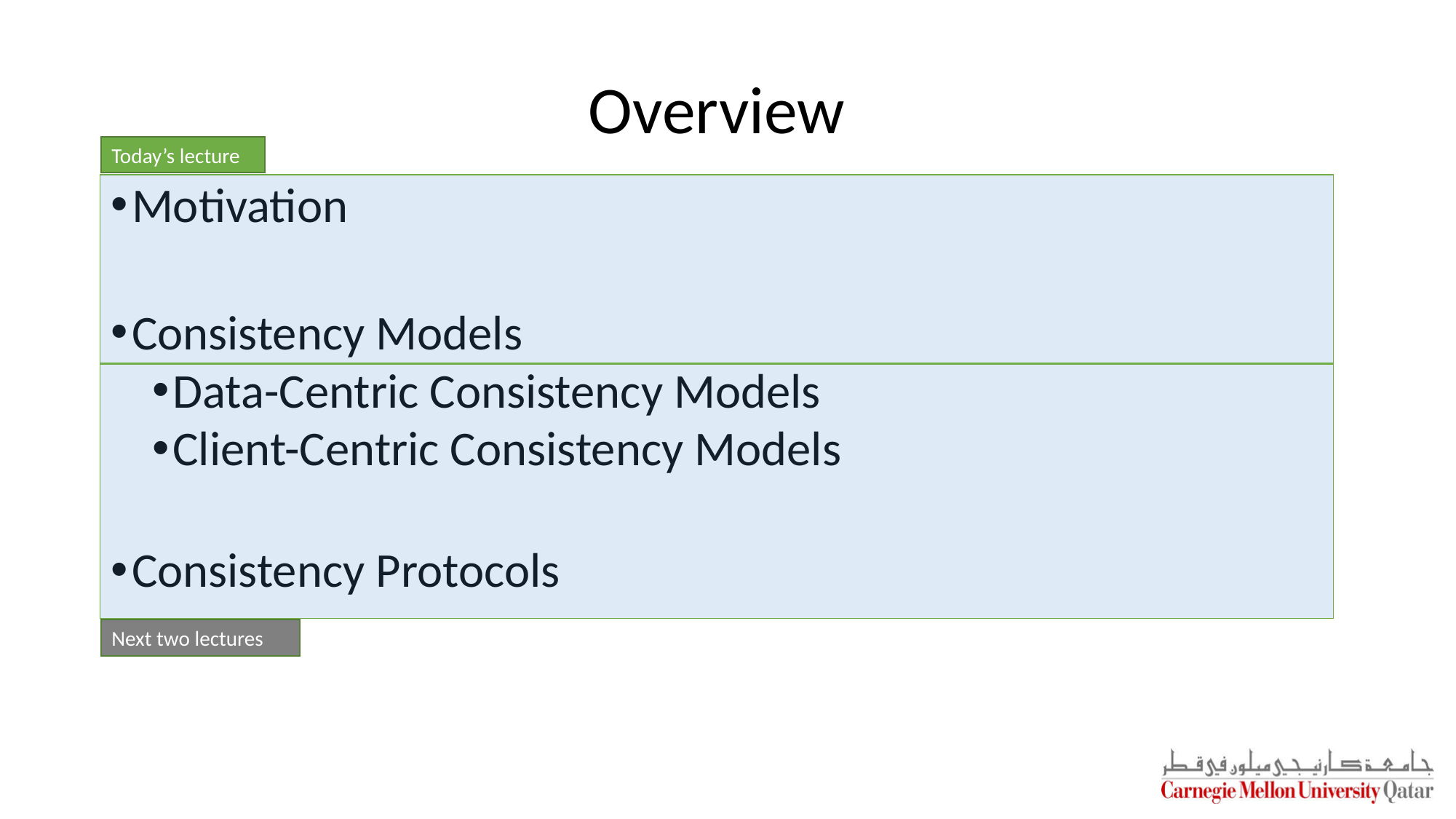

# Overview
Today’s lecture

Motivation

Consistency Models
Data-Centric Consistency Models
Client-Centric Consistency Models

Consistency Protocols

Next two lectures